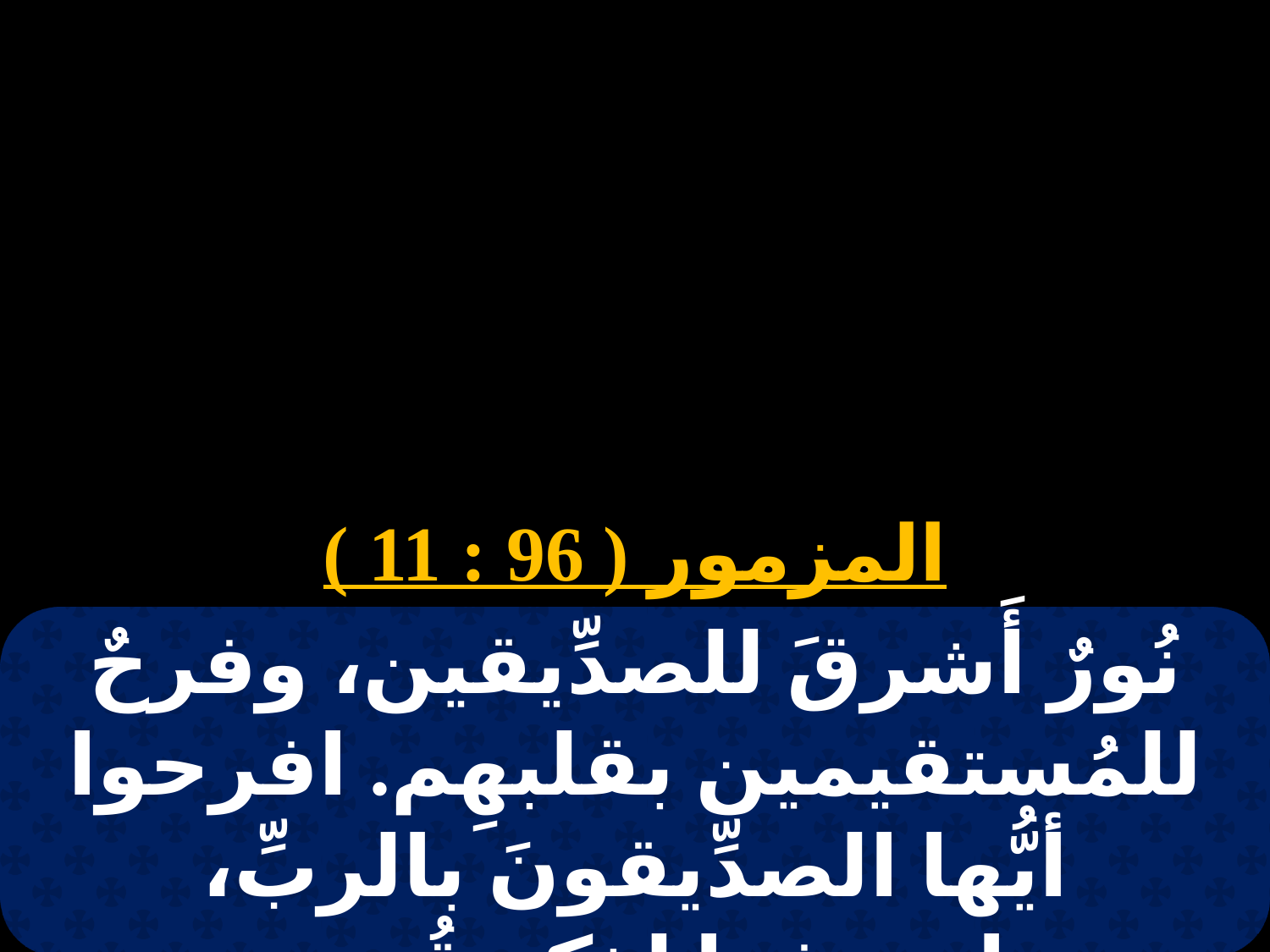

# 4 نسى
المزمور ( 96 : 11 )
نُورٌ أَشرقَ للصدِّيقين، وفرحٌ للمُستقيمين بقلبهِم. افرحوا أيُّها الصدِّيقونَ بالربِّ، واعترفوا لذكرِ قُدسِهِ.